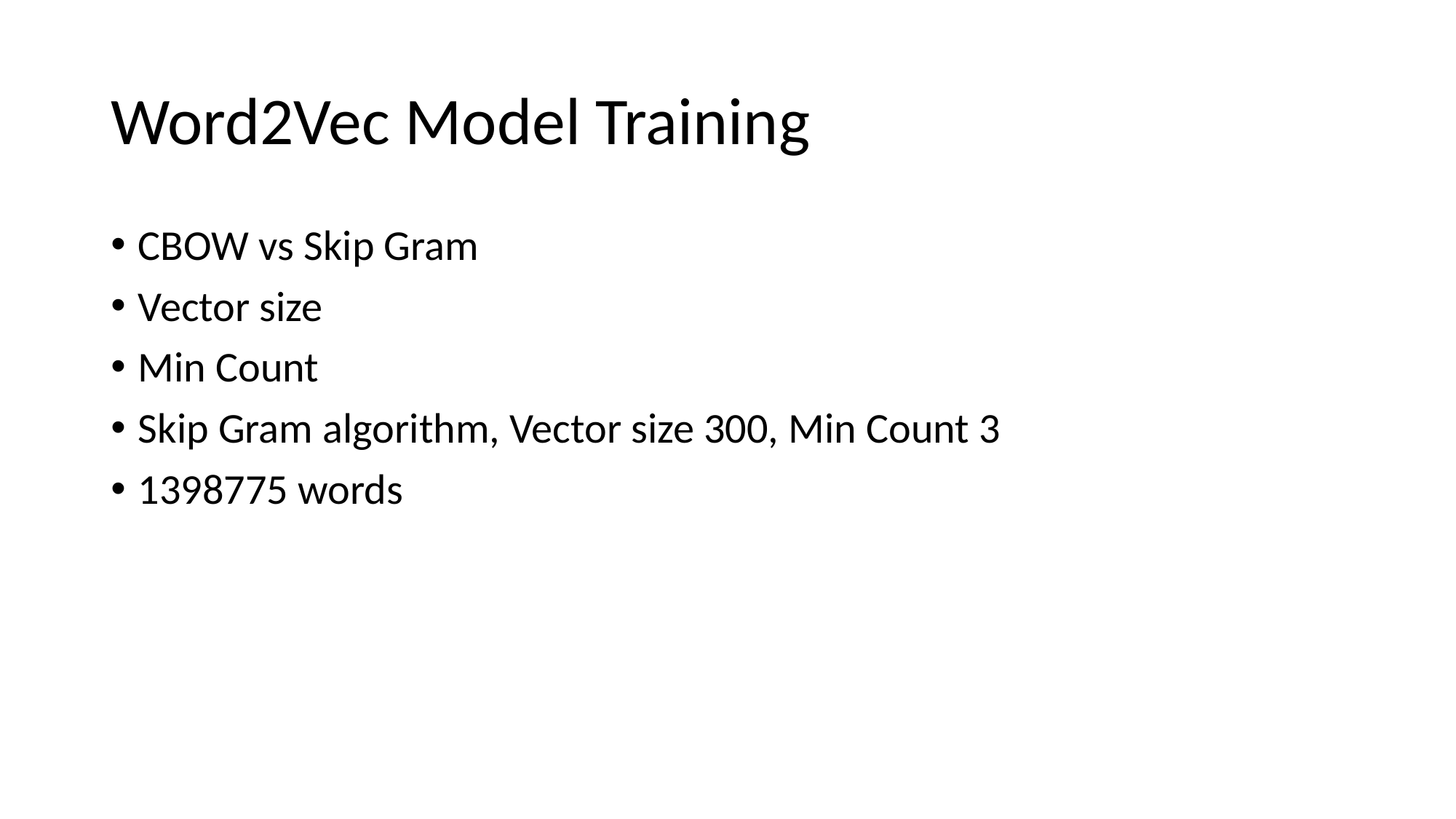

# Word2Vec Model Training
CBOW vs Skip Gram
Vector size
Min Count
Skip Gram algorithm, Vector size 300, Min Count 3
1398775 words